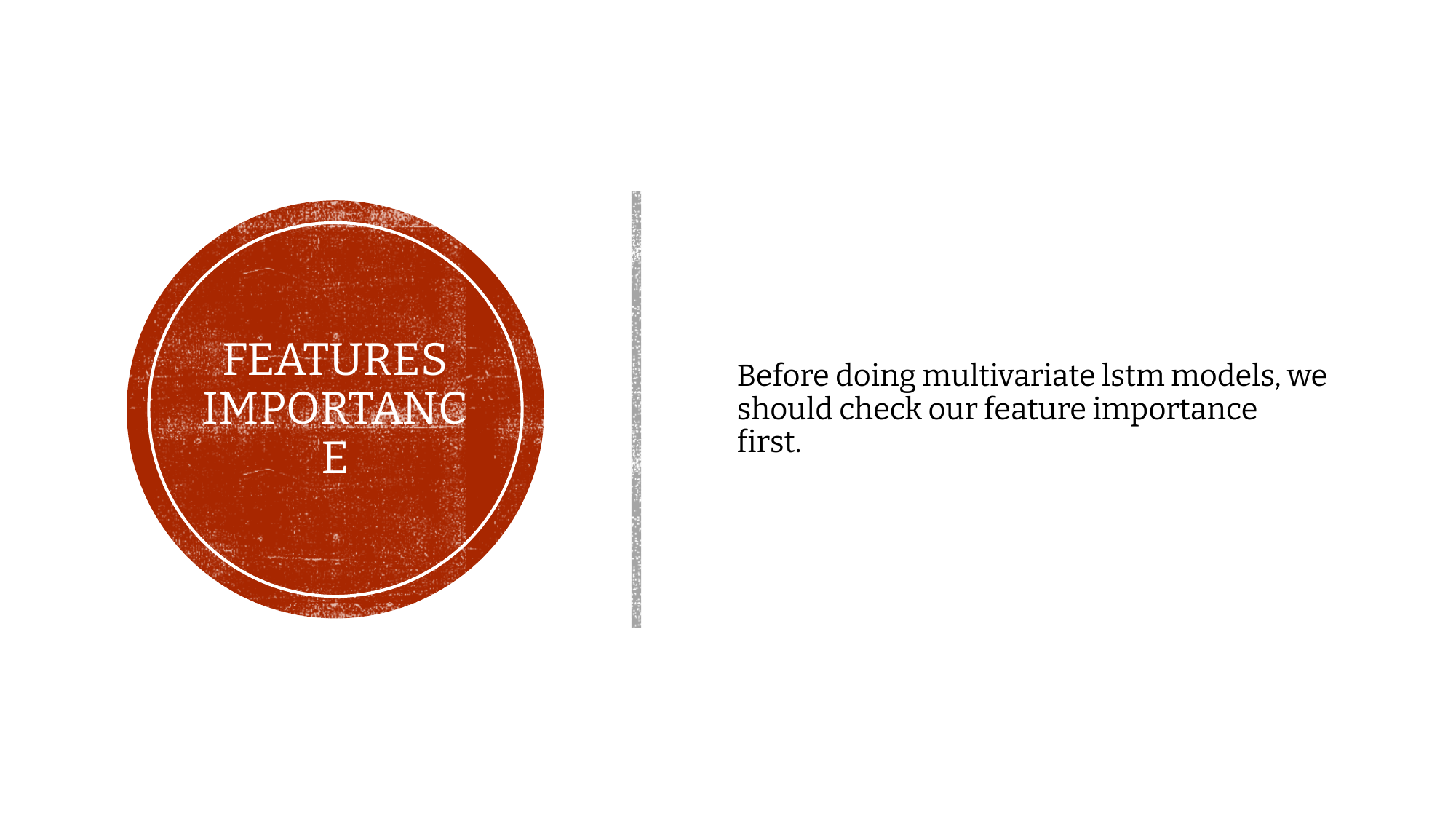

Before doing multivariate lstm models, we should check our feature importance first.

# FEATURES IMPORTANCE